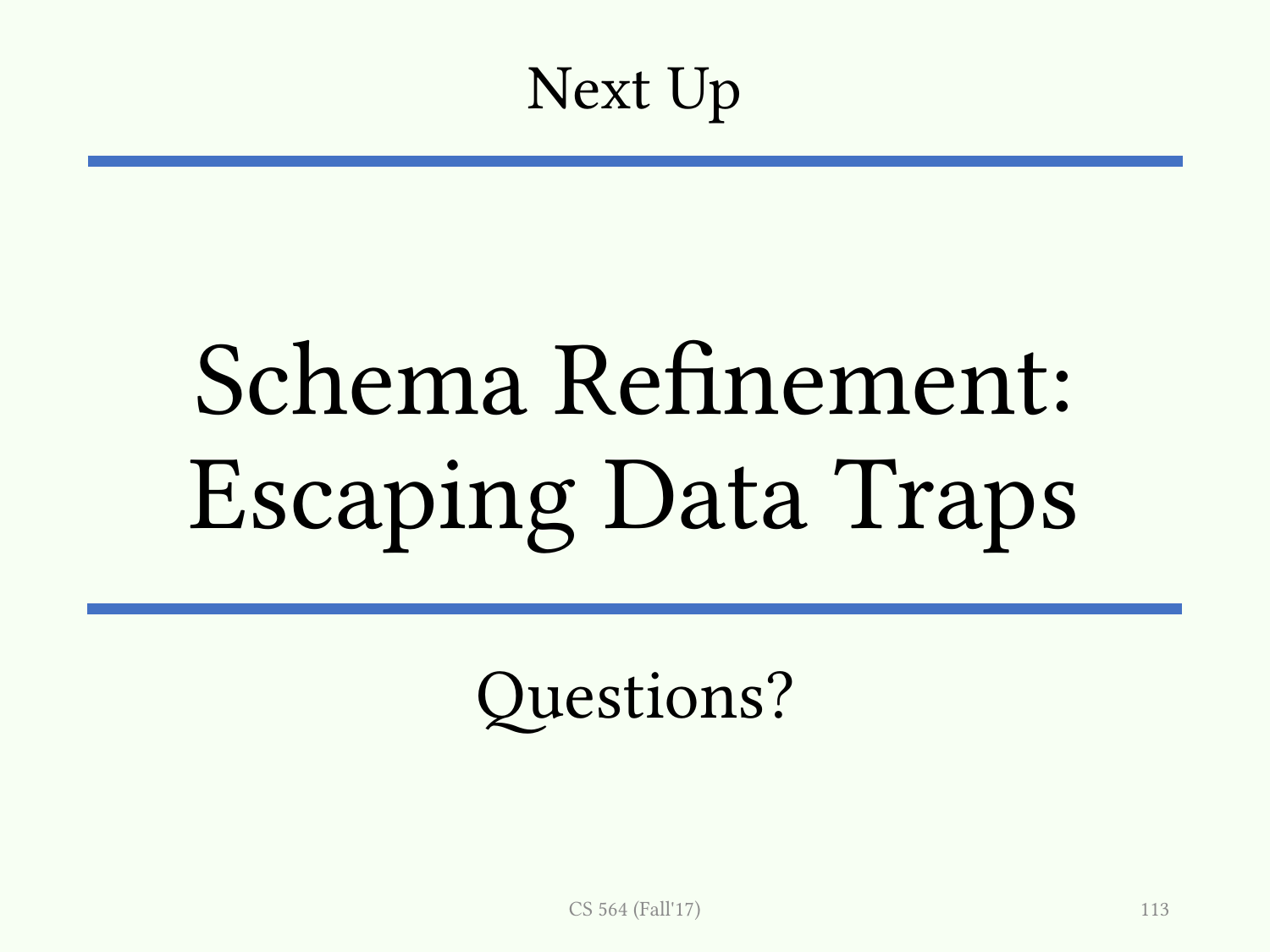

Next Up
# Schema Refinement: Escaping Data Traps
Questions?

CS 564 (Fall'17)
113